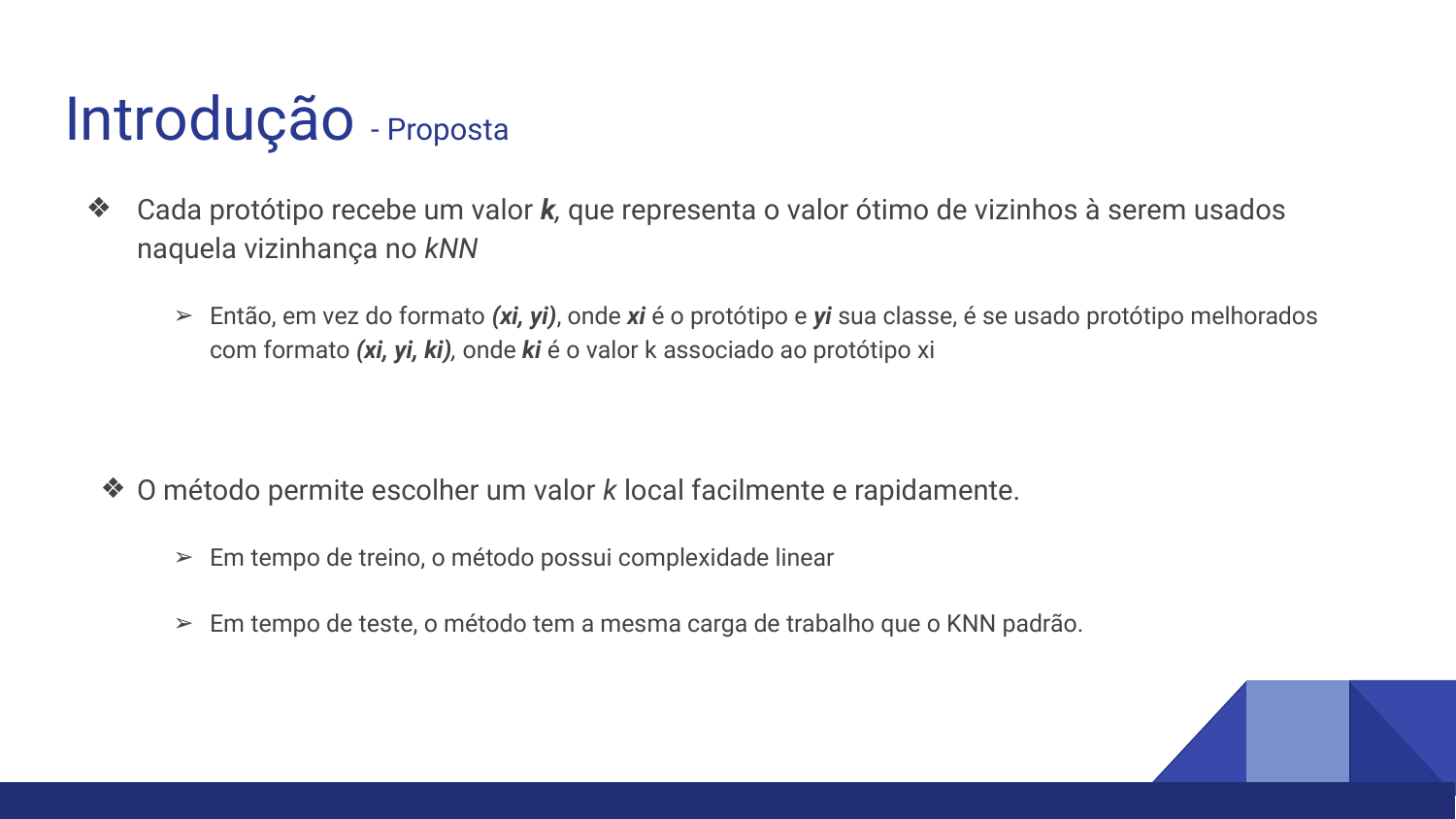

# Introdução - Proposta
Cada protótipo recebe um valor k, que representa o valor ótimo de vizinhos à serem usados naquela vizinhança no kNN
Então, em vez do formato (xi, yi), onde xi é o protótipo e yi sua classe, é se usado protótipo melhorados com formato (xi, yi, ki), onde ki é o valor k associado ao protótipo xi

O método permite escolher um valor k local facilmente e rapidamente.
Em tempo de treino, o método possui complexidade linear
Em tempo de teste, o método tem a mesma carga de trabalho que o KNN padrão.